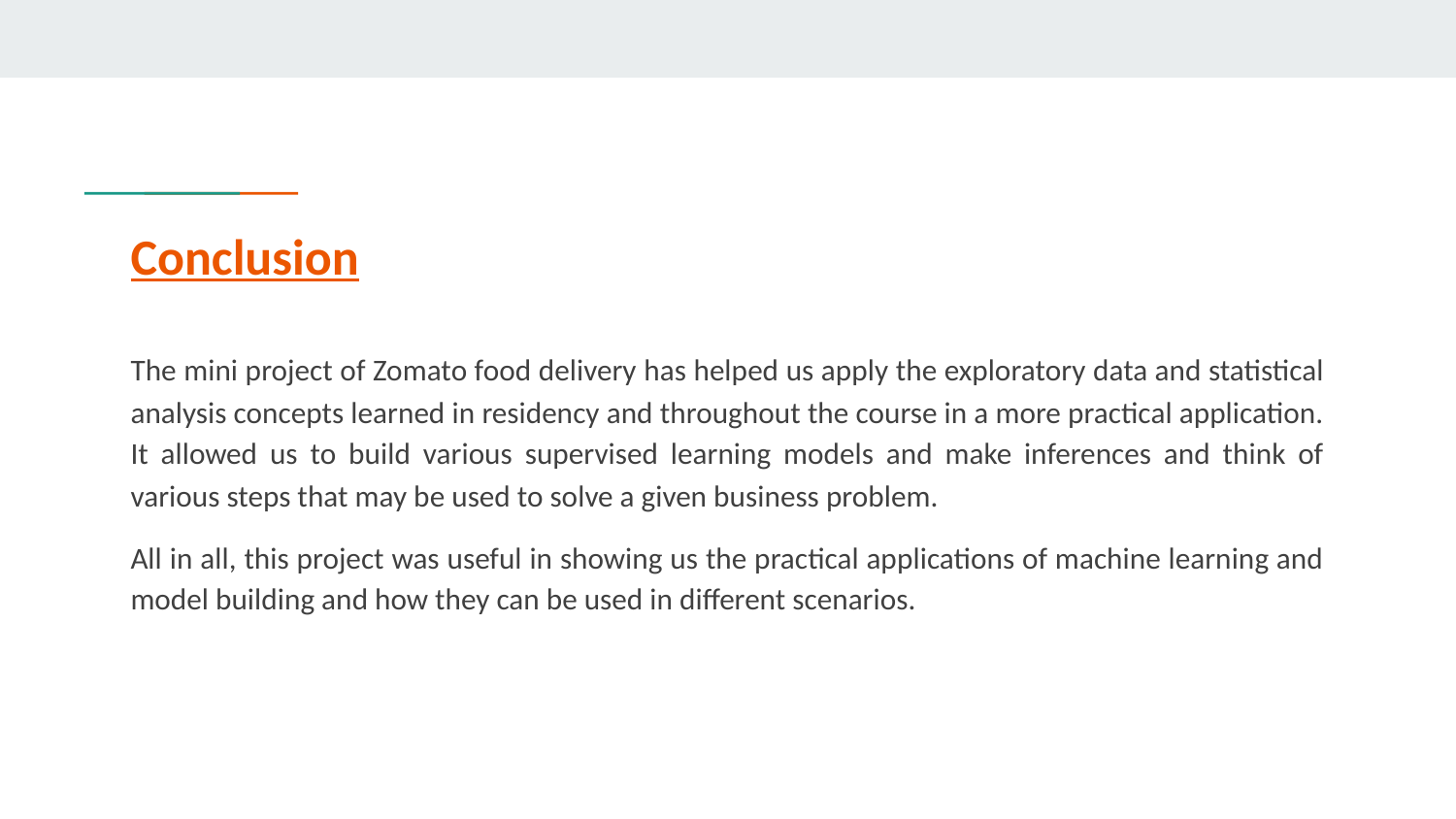

# Conclusion
The mini project of Zomato food delivery has helped us apply the exploratory data and statistical analysis concepts learned in residency and throughout the course in a more practical application. It allowed us to build various supervised learning models and make inferences and think of various steps that may be used to solve a given business problem.
All in all, this project was useful in showing us the practical applications of machine learning and model building and how they can be used in different scenarios.